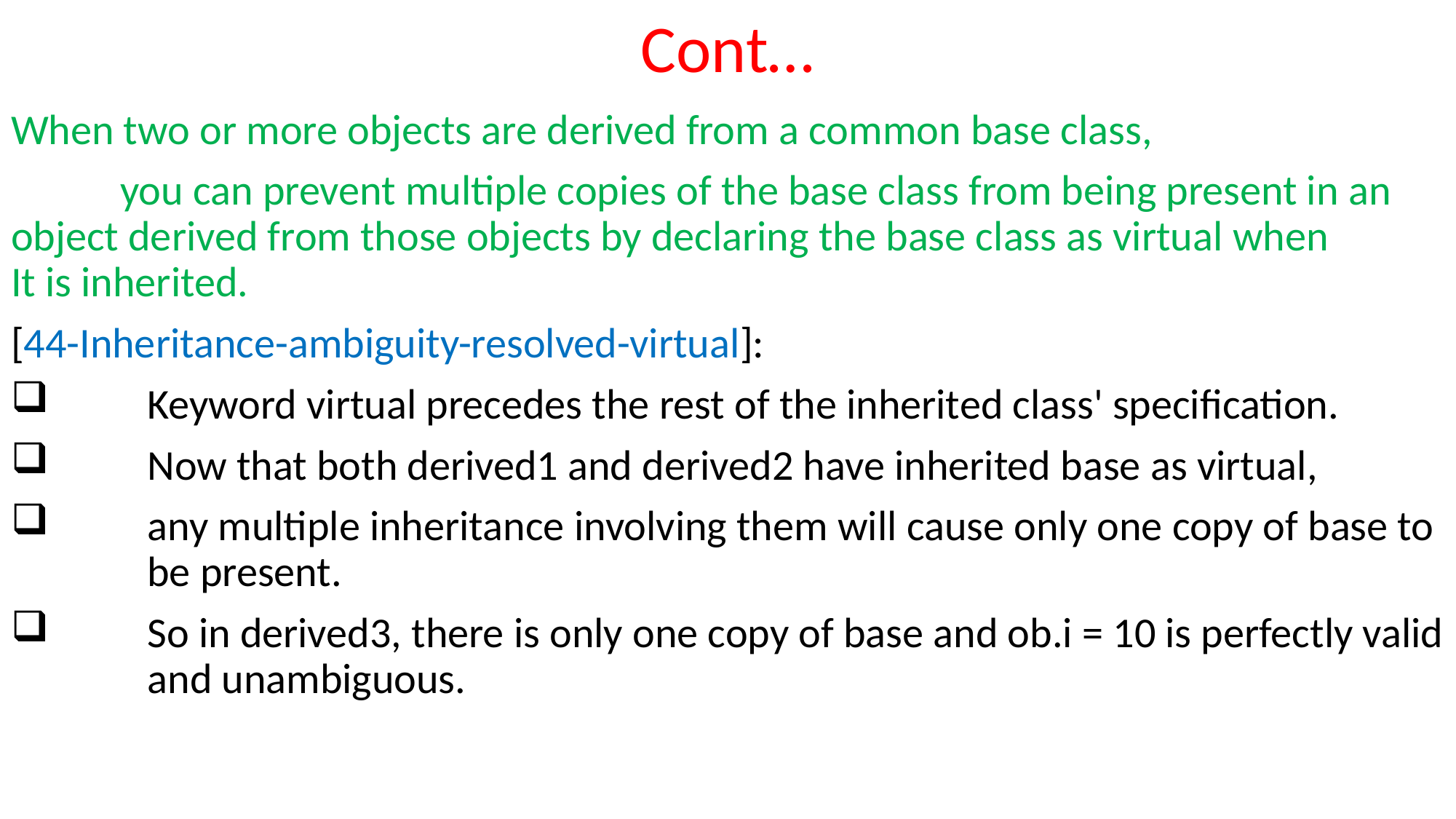

# Cont…
When two or more objects are derived from a common base class,
	you can prevent multiple copies of the base class from being present in an 	object derived from those objects by declaring the base class as virtual when 	It is inherited.
[44-Inheritance-ambiguity-resolved-virtual]:
	Keyword virtual precedes the rest of the inherited class' specification.
	Now that both derived1 and derived2 have inherited base as virtual,
	any multiple inheritance involving them will cause only one copy of base to 	be present.
	So in derived3, there is only one copy of base and ob.i = 10 is perfectly valid 	and unambiguous.